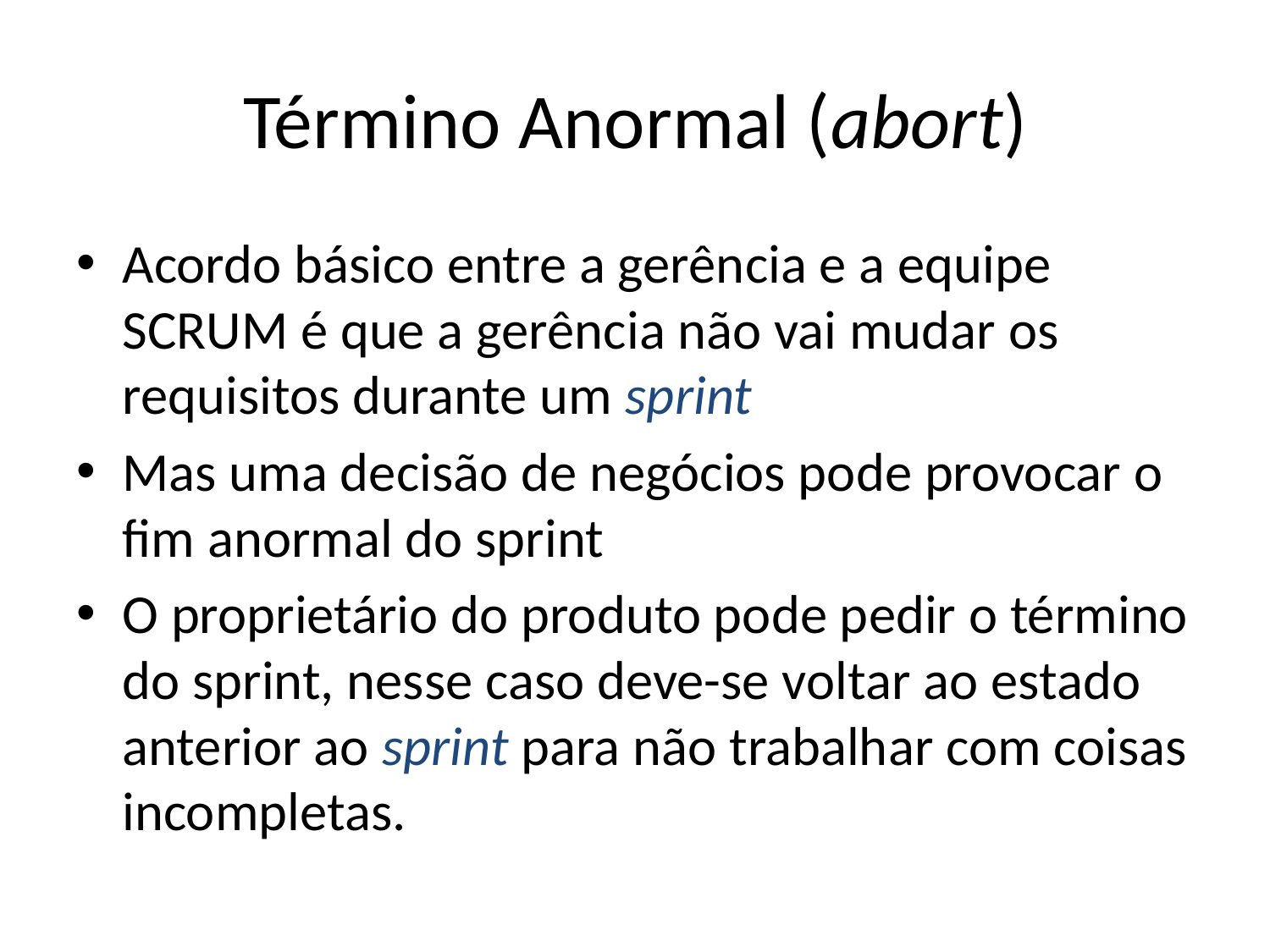

# Término Anormal (abort)
Acordo básico entre a gerência e a equipe SCRUM é que a gerência não vai mudar os requisitos durante um sprint
Mas uma decisão de negócios pode provocar o fim anormal do sprint
O proprietário do produto pode pedir o término do sprint, nesse caso deve-se voltar ao estado anterior ao sprint para não trabalhar com coisas incompletas.